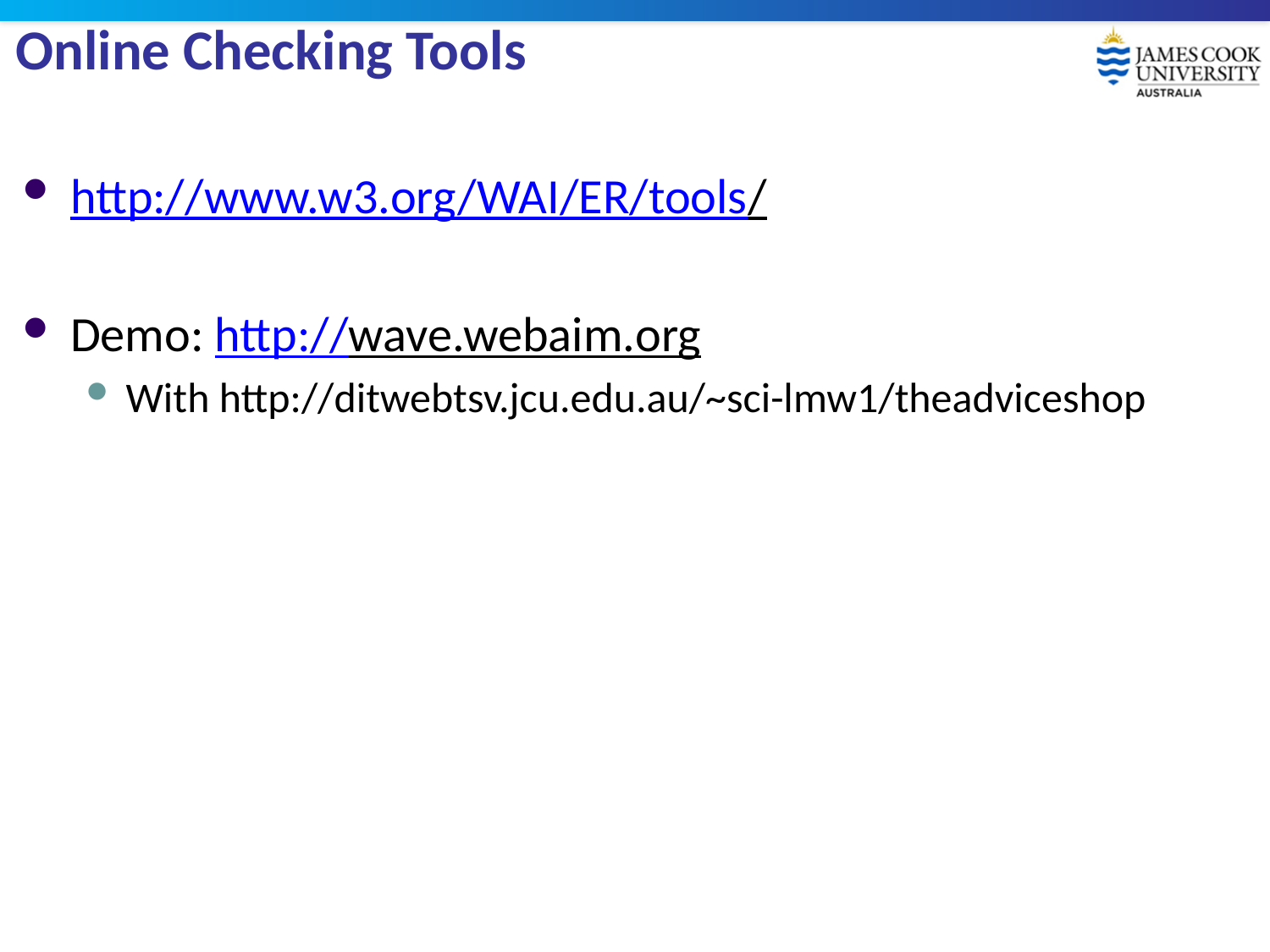

# Online Checking Tools
http://www.w3.org/WAI/ER/tools/

Demo: http://wave.webaim.org
With http://ditwebtsv.jcu.edu.au/~sci-lmw1/theadviceshop